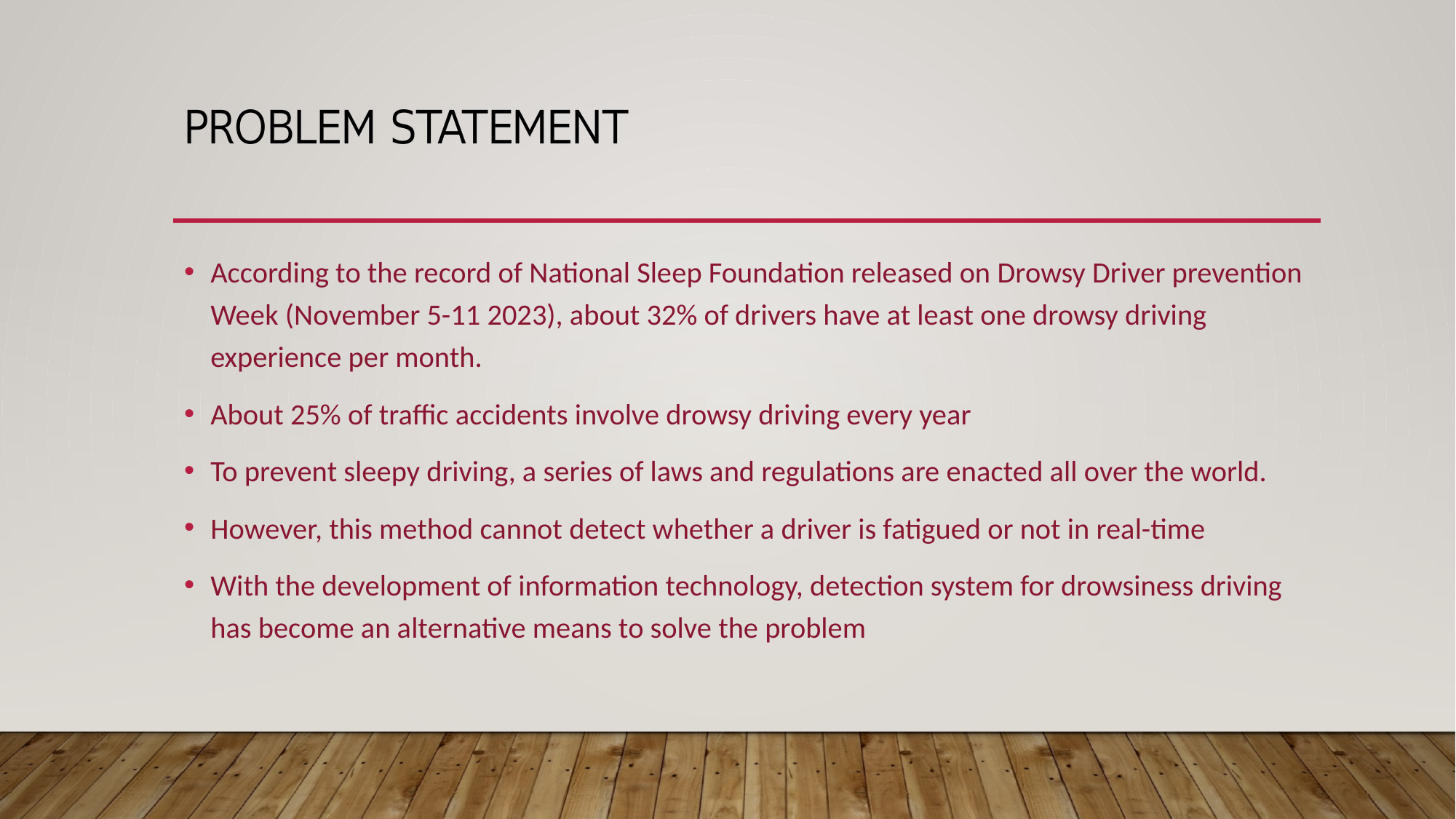

# PROBLEM STATEMENT
According to the record of National Sleep Foundation released on Drowsy Driver prevention Week (November 5-11 2023), about 32% of drivers have at least one drowsy driving experience per month.
About 25% of traffic accidents involve drowsy driving every year
To prevent sleepy driving, a series of laws and regulations are enacted all over the world.
However, this method cannot detect whether a driver is fatigued or not in real-time
With the development of information technology, detection system for drowsiness driving has become an alternative means to solve the problem